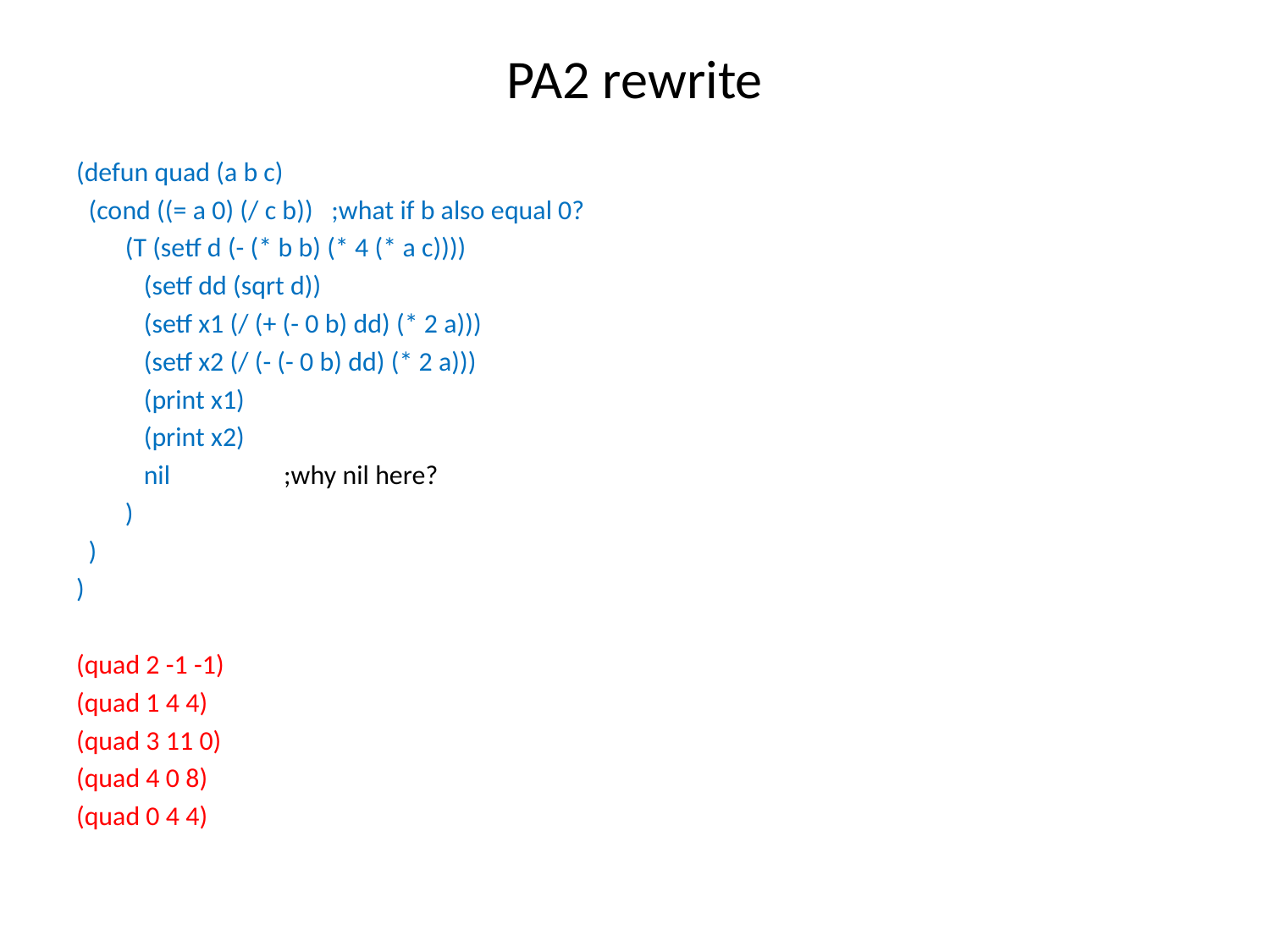

# PA2 rewrite
(defun quad (a b c)
  (cond ((= a 0) (/ c b))   ;what if b also equal 0?
        (T (setf d (- (* b b) (* 4 (* a c))))
           (setf dd (sqrt d))
           (setf x1 (/ (+ (- 0 b) dd) (* 2 a)))
           (setf x2 (/ (- (- 0 b) dd) (* 2 a)))
           (print x1)
           (print x2)
           nil	              ;why nil here?
        )
  )
)

(quad 2 -1 -1)
(quad 1 4 4)
(quad 3 11 0)
(quad 4 0 8)
(quad 0 4 4)